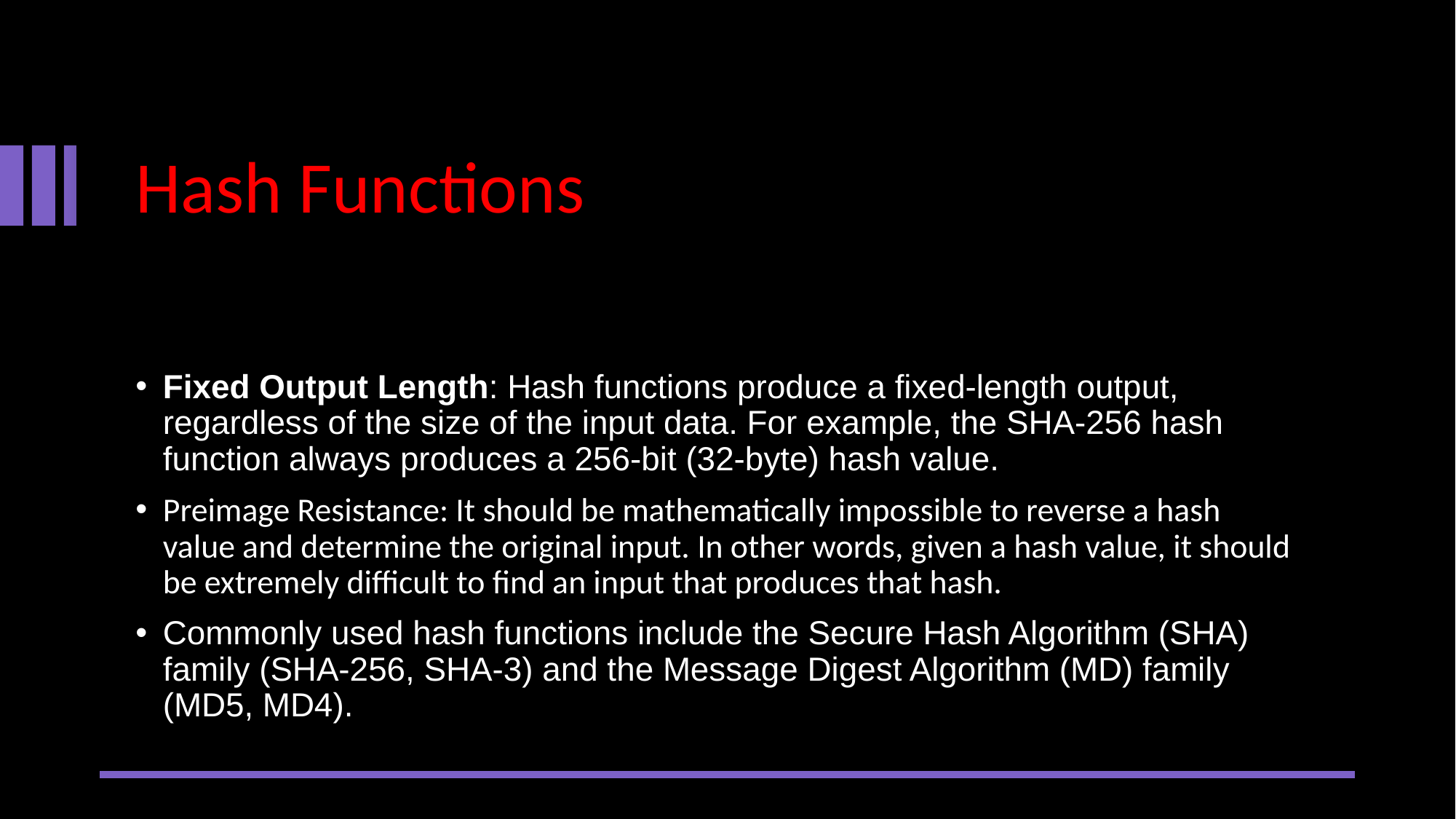

# Hash Functions

Fixed Output Length: Hash functions produce a fixed-length output, regardless of the size of the input data. For example, the SHA-256 hash function always produces a 256-bit (32-byte) hash value.
Preimage Resistance: It should be mathematically impossible to reverse a hash value and determine the original input. In other words, given a hash value, it should be extremely difficult to find an input that produces that hash.
Commonly used hash functions include the Secure Hash Algorithm (SHA) family (SHA-256, SHA-3) and the Message Digest Algorithm (MD) family (MD5, MD4).